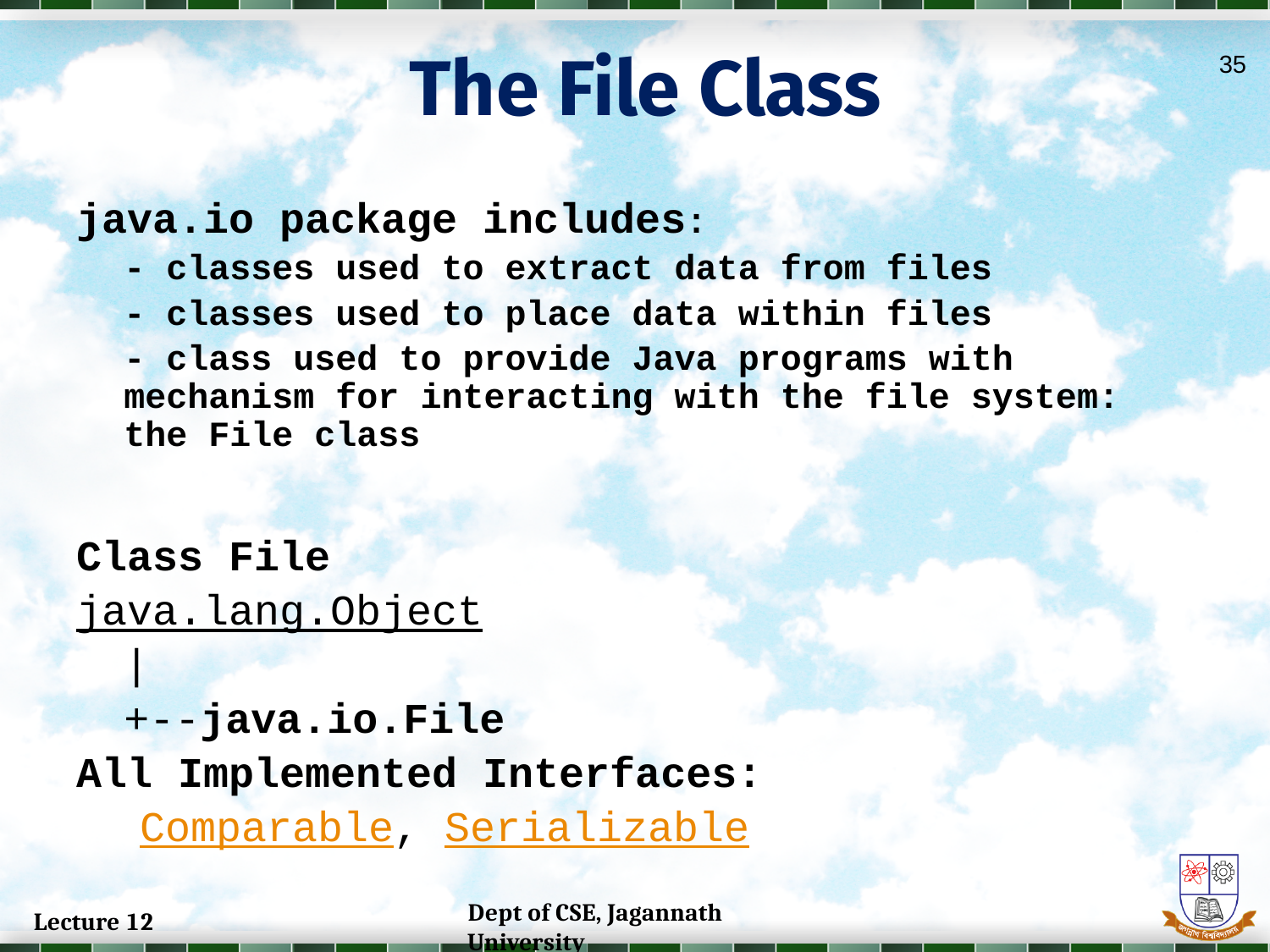

# The File Class
35
java.io package includes:
	- classes used to extract data from files
	- classes used to place data within files
	- class used to provide Java programs with mechanism for interacting with the file system: the File class

Class File
java.lang.Object
	|
	+--java.io.File
All Implemented Interfaces:
Comparable, Serializable
Dept of CSE, Jagannath University